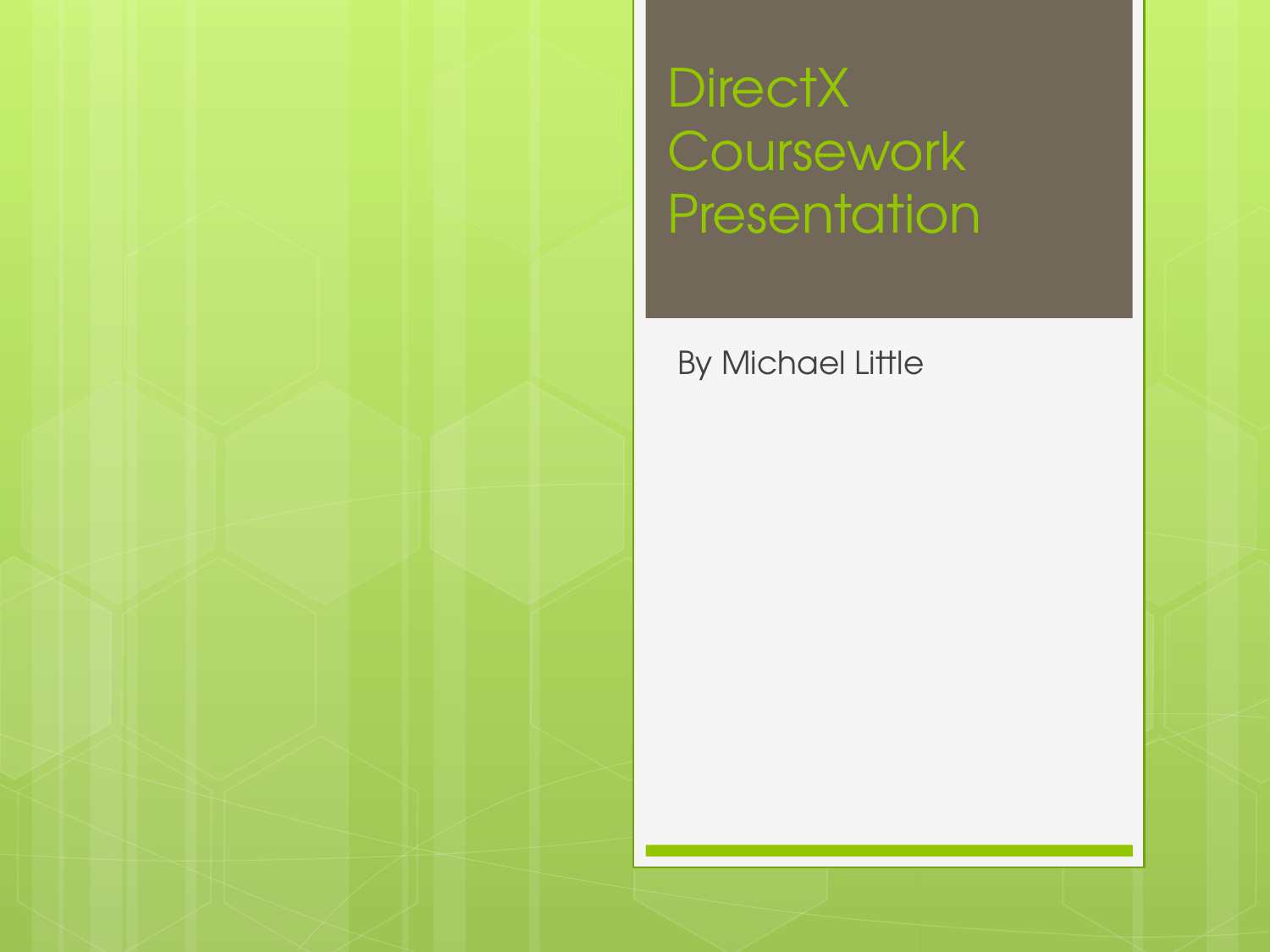

# DirectX Coursework Presentation
By Michael Little